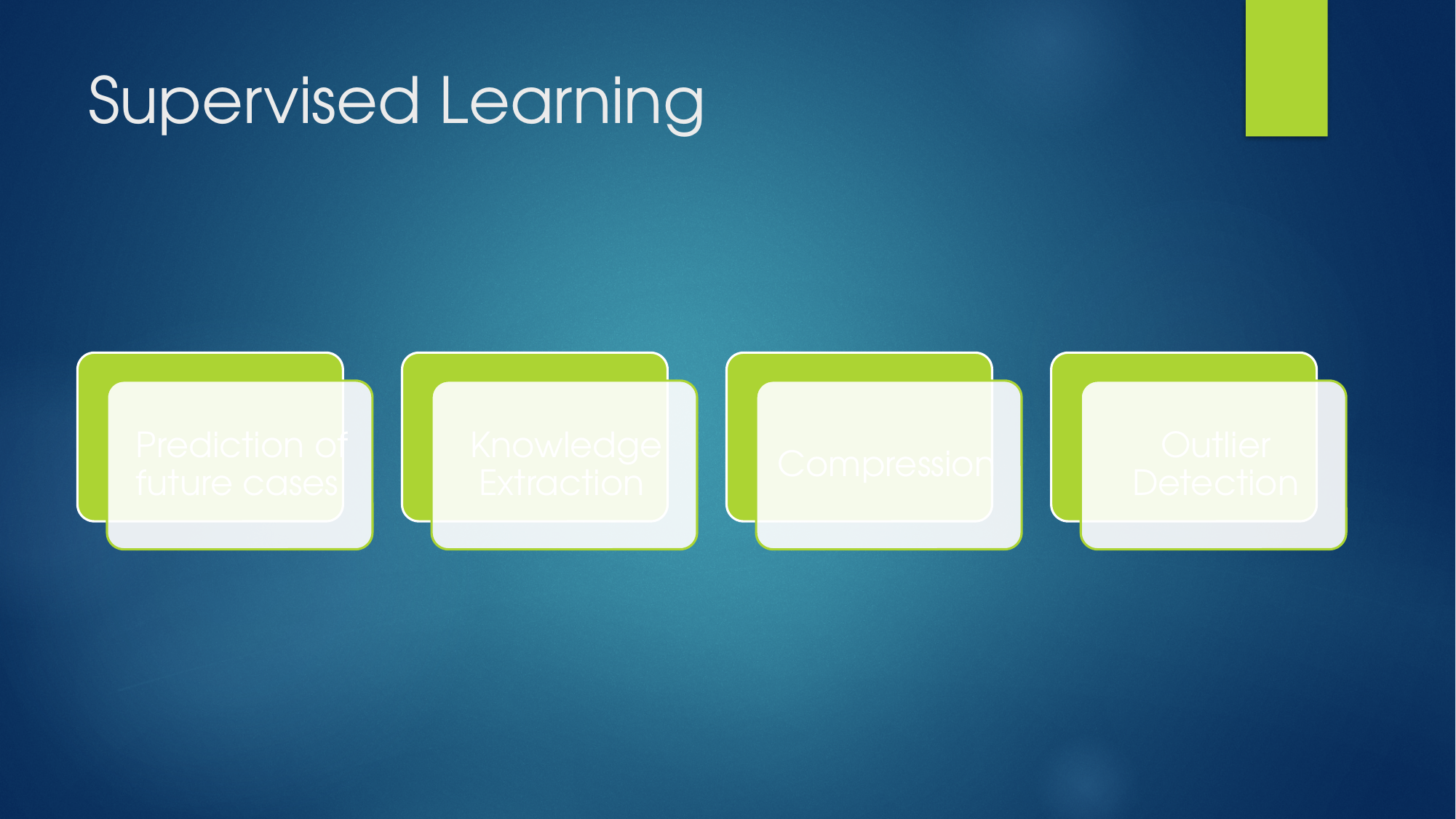

# Supervised Learning
Prediction of future cases
Knowledge Extraction
Compression
Outlier Detection